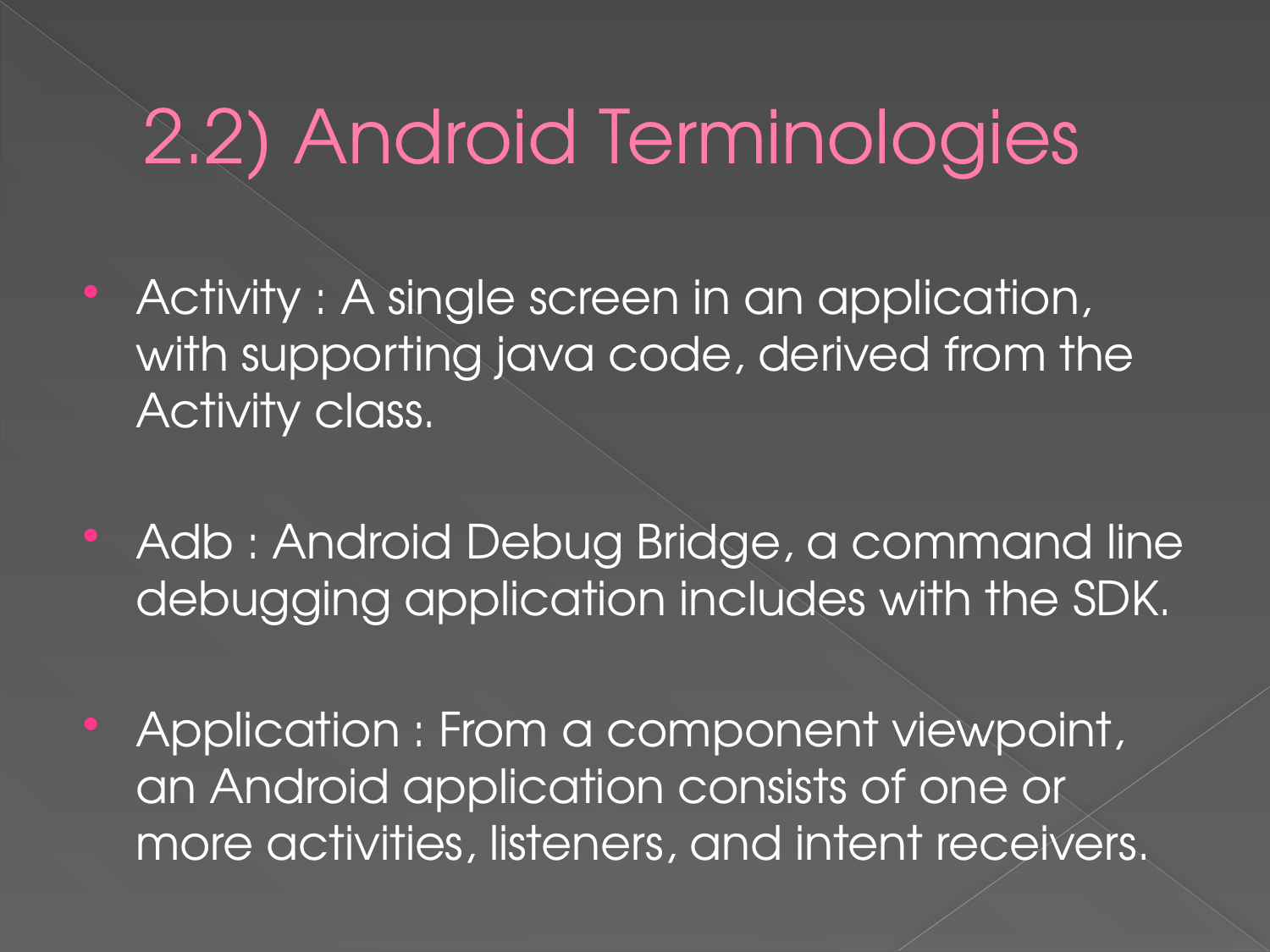

# 2.2) Android Terminologies
Activity : A single screen in an application, with supporting java code, derived from the Activity class.

Adb : Android Debug Bridge, a command line debugging application includes with the SDK.

Application : From a component viewpoint, an Android application consists of one or more activities, listeners, and intent receivers.